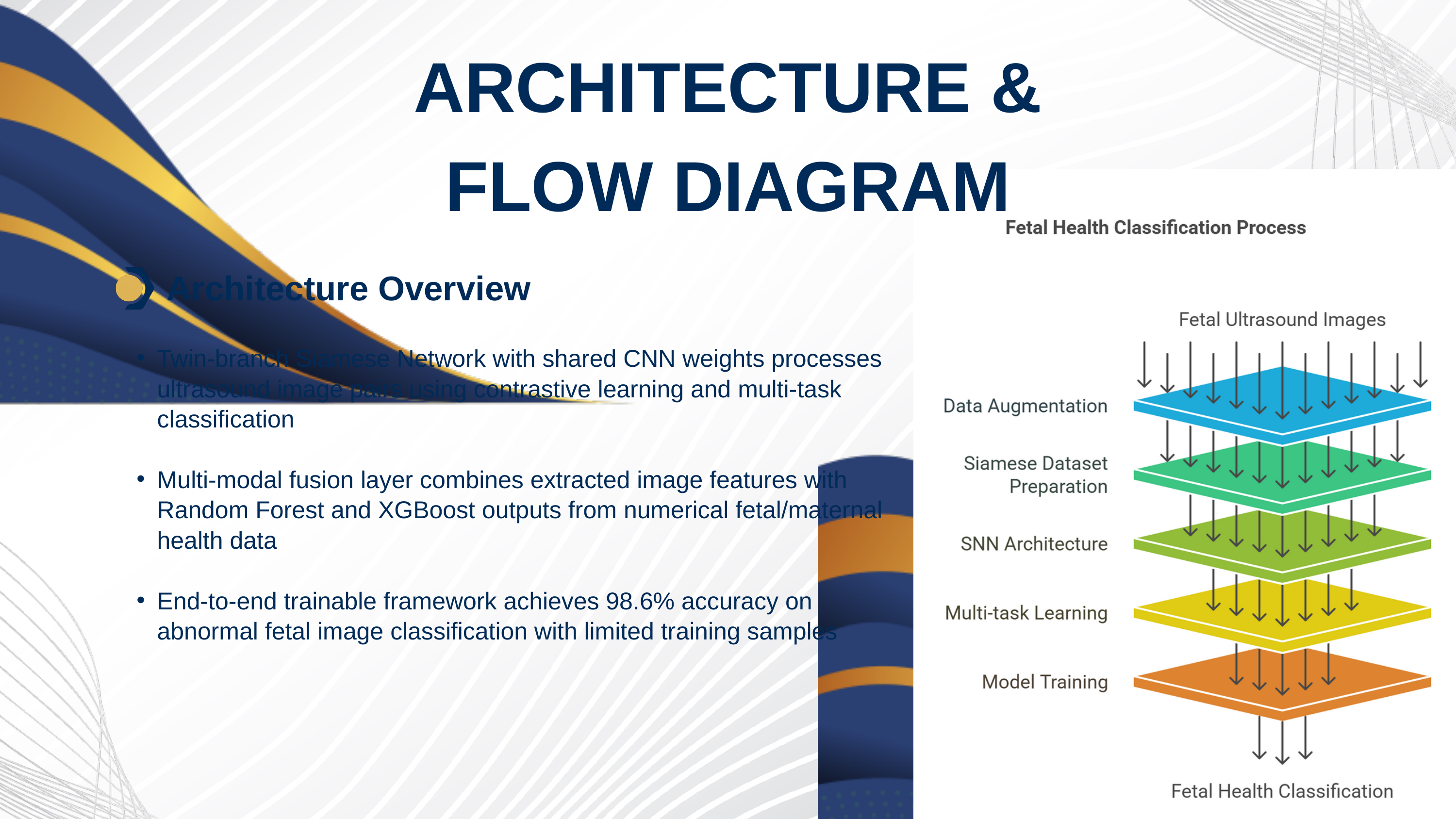

ARCHITECTURE &
FLOW DIAGRAM

Architecture Overview
Twin-branch Siamese Network with shared CNN weights processes ultrasound image pairs using contrastive learning and multi-task classification

Multi-modal fusion layer combines extracted image features with Random Forest and XGBoost outputs from numerical fetal/maternal health data

End-to-end trainable framework achieves 98.6% accuracy on abnormal fetal image classification with limited training samples